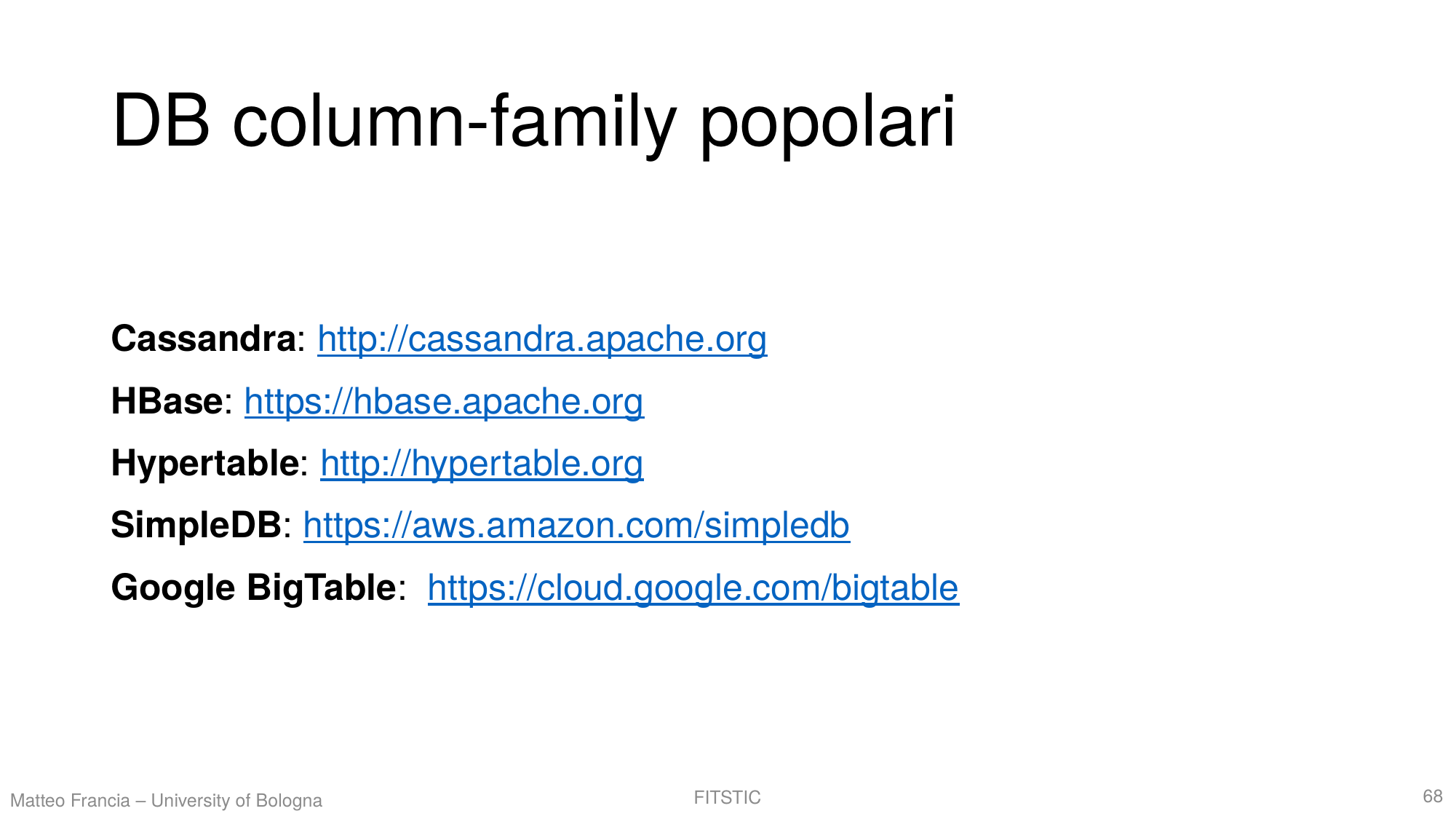

# DB column-family popolari
Cassandra: http://cassandra.apache.org
HBase: https://hbase.apache.org
Hypertable: http://hypertable.org
SimpleDB: https://aws.amazon.com/simpledb
Google BigTable:  https://cloud.google.com/bigtable